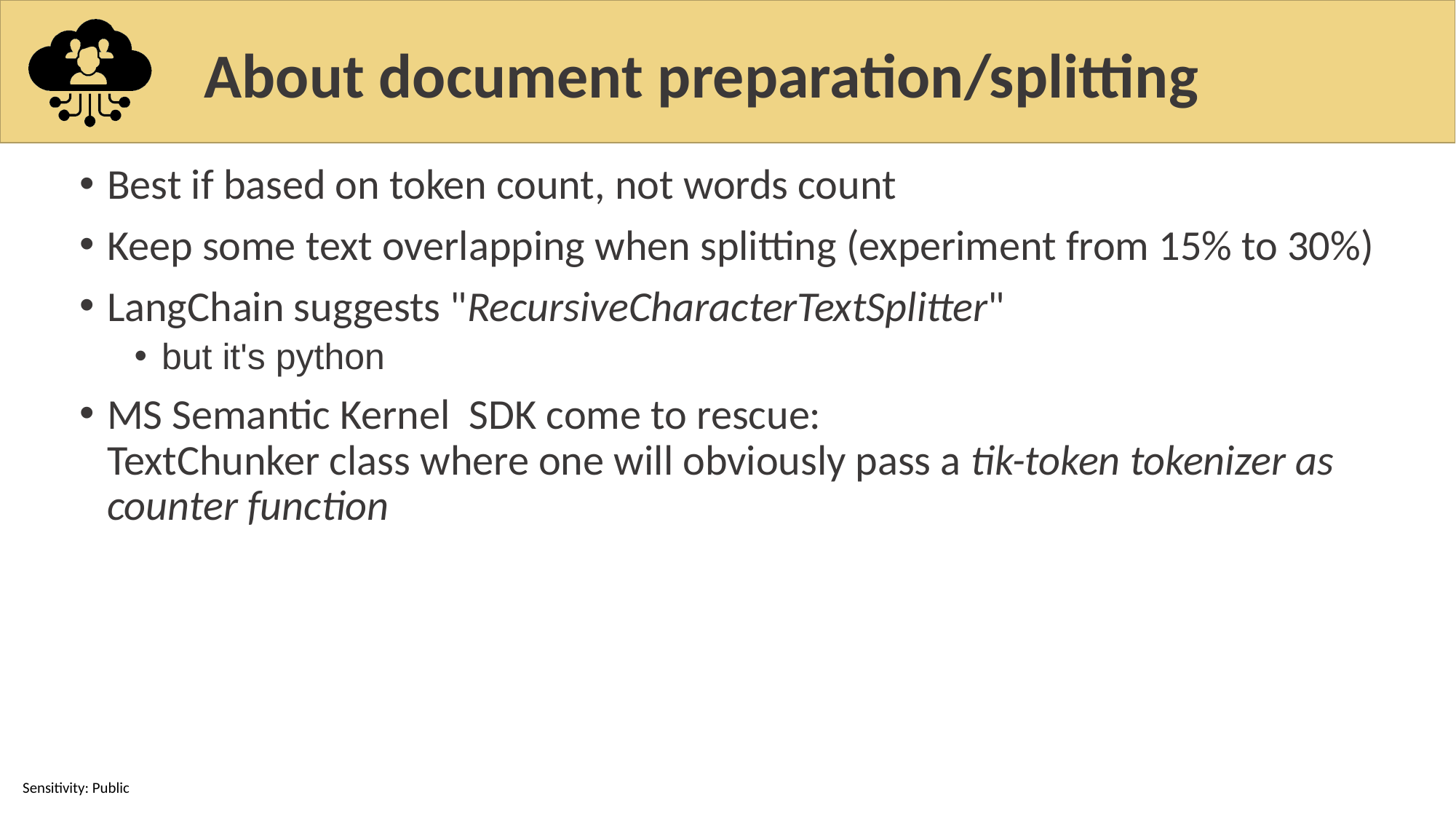

# About document preparation/splitting
Best if based on token count, not words count
Keep some text overlapping when splitting (experiment from 15% to 30%)
LangChain suggests "RecursiveCharacterTextSplitter"
but it's python
MS Semantic Kernel  SDK come to rescue:
TextChunker class where one will obviously pass a tik-token tokenizer as counter function